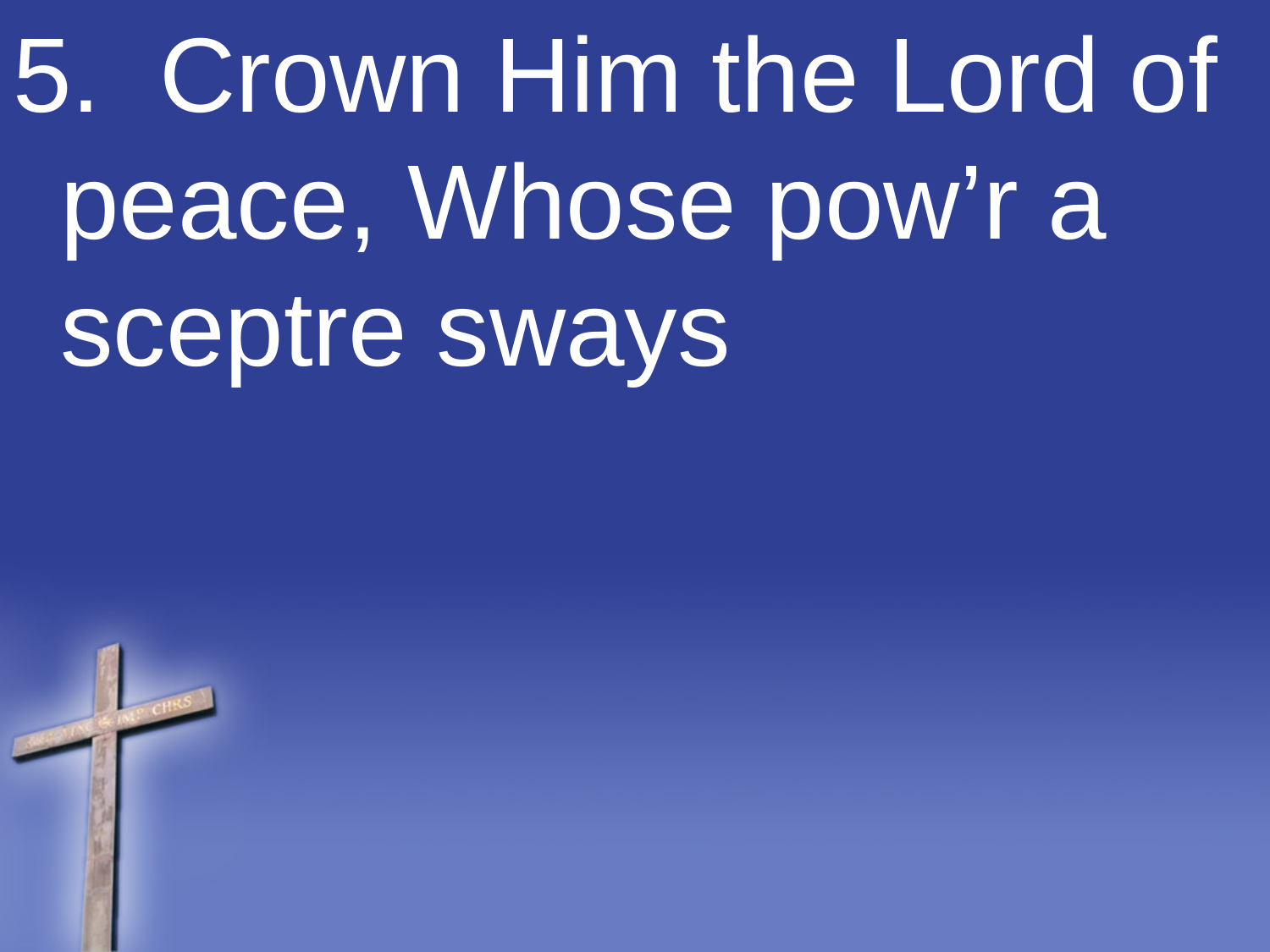

5.  Crown Him the Lord of peace, Whose pow’r a sceptre sways